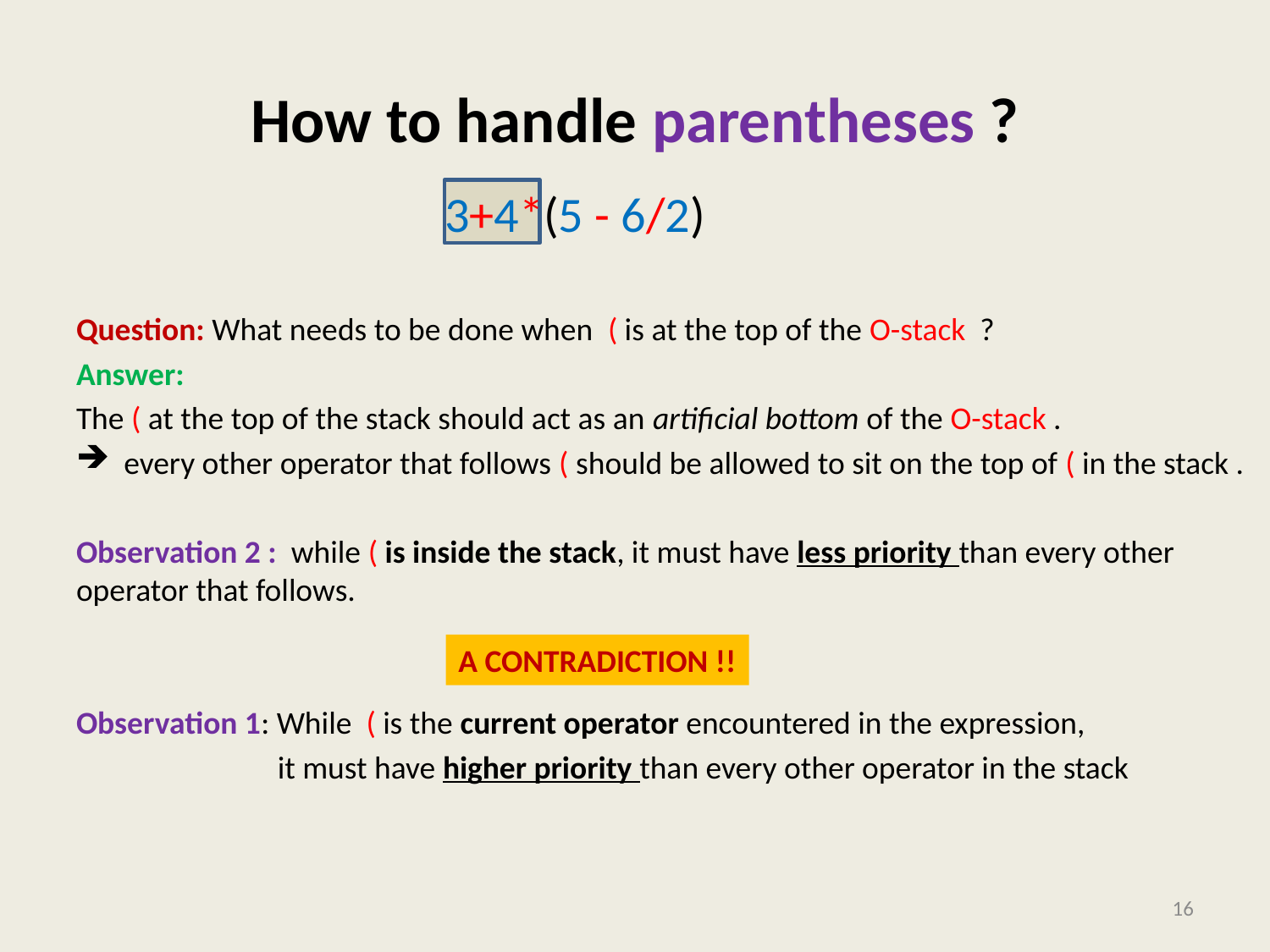

# How to handle parentheses ?
                             3+4*(5 - 6/2)

Question: What needs to be done when  ( is at the top of the O-stack  ?
Answer:
The ( at the top of the stack should act as an artificial bottom of the O-stack .
every other operator that follows ( should be allowed to sit on the top of ( in the stack .

Observation 2 :  while ( is inside the stack, it must have less priority than every other operator that follows.

Observation 1: While  ( is the current operator encountered in the expression,
                            it must have higher priority than every other operator in the stack

A CONTRADICTION !!
16